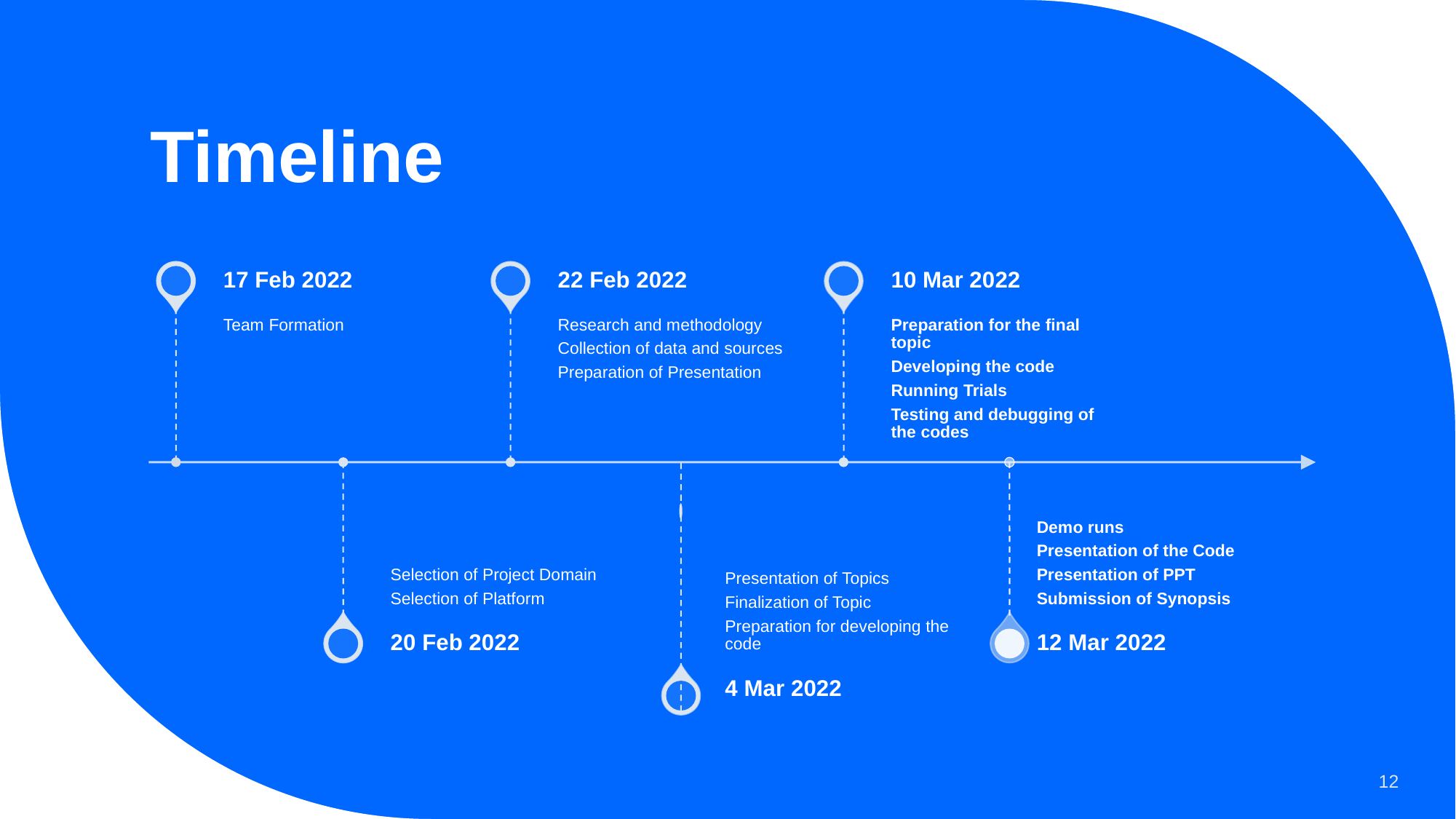

# Timeline
Team Formation
17 Feb 2022
Selection of Project Domain
Selection of Platform
20 Feb 2022
Research and methodology
Collection of data and sources
Preparation of Presentation
22 Feb 2022
Presentation of Topics
Finalization of Topic
Preparation for developing the code
4 Mar 2022
Preparation for the final topic
Developing the code
Running Trials
Testing and debugging of the codes
10 Mar 2022
Demo runs
Presentation of the Code
Presentation of PPT
Submission of Synopsis
12 Mar 2022
12